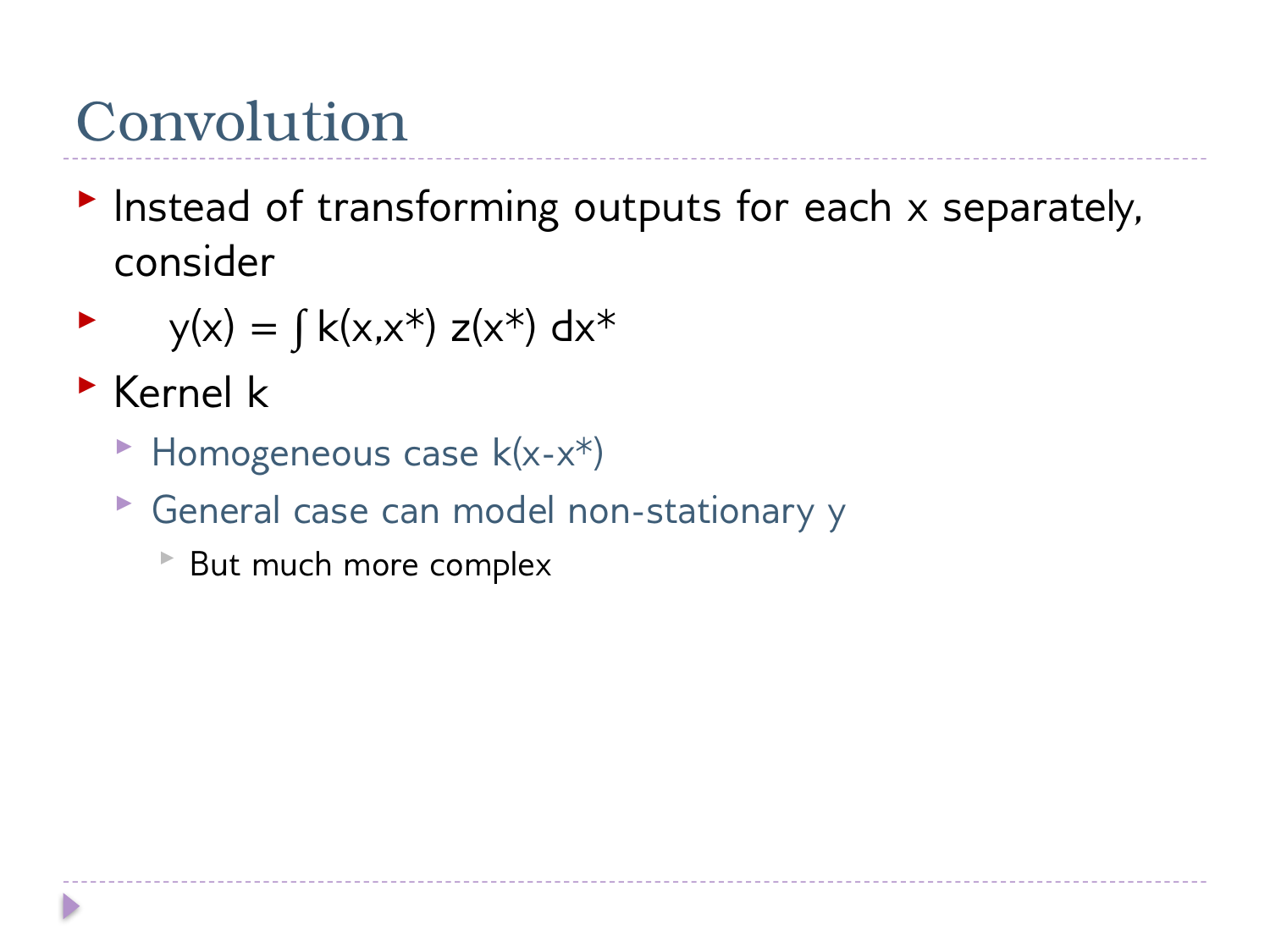

# Convolution
Instead of transforming outputs for each x separately, consider
    y(x) = ∫ k(x,x*) z(x*) dx*
Kernel k
Homogeneous case k(x-x*)
General case can model non-stationary y
But much more complex